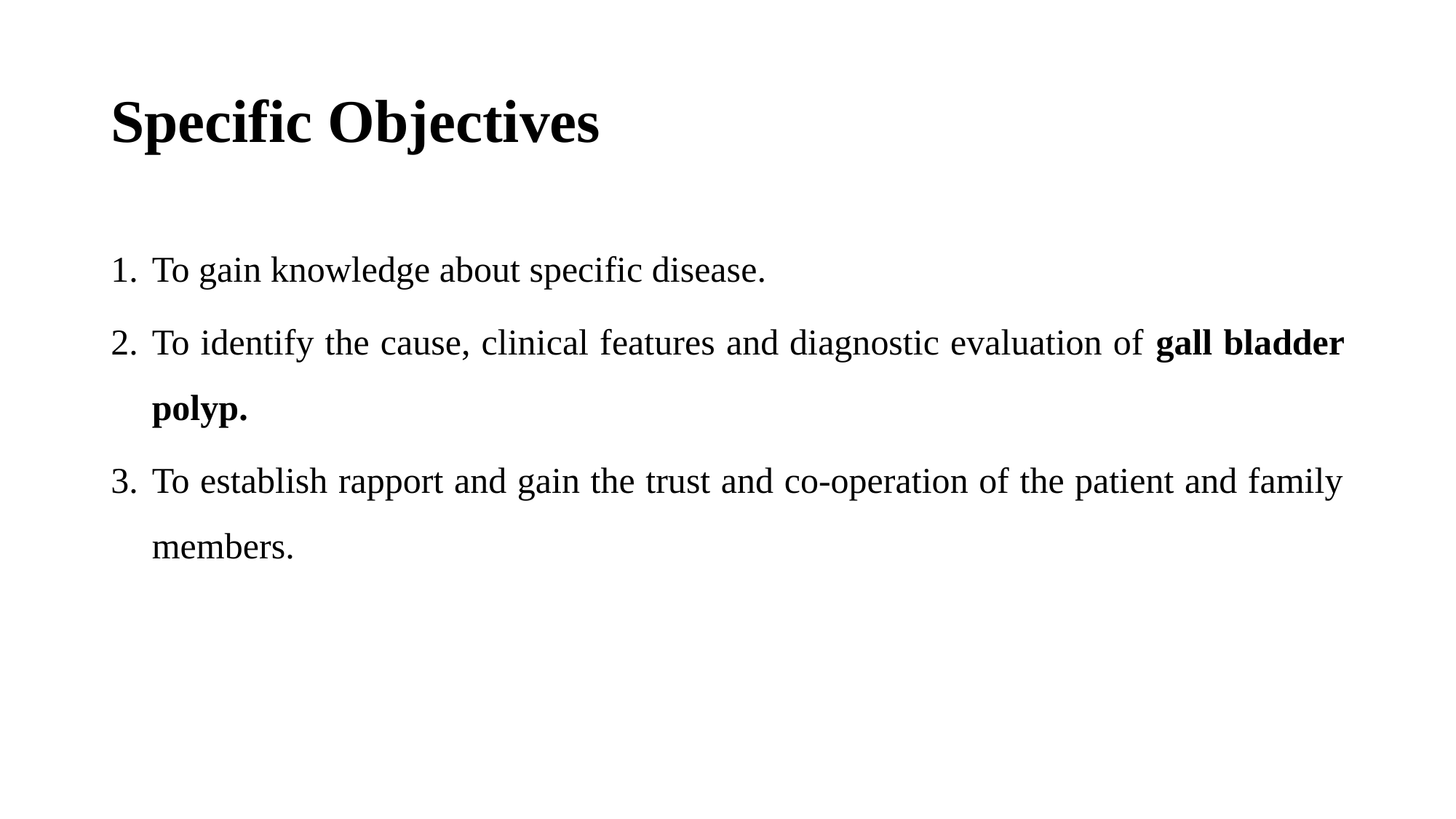

# Specific Objectives
To gain knowledge about specific disease.
To identify the cause, clinical features and diagnostic evaluation of gall bladder polyp.
To establish rapport and gain the trust and co-operation of the patient and family members.